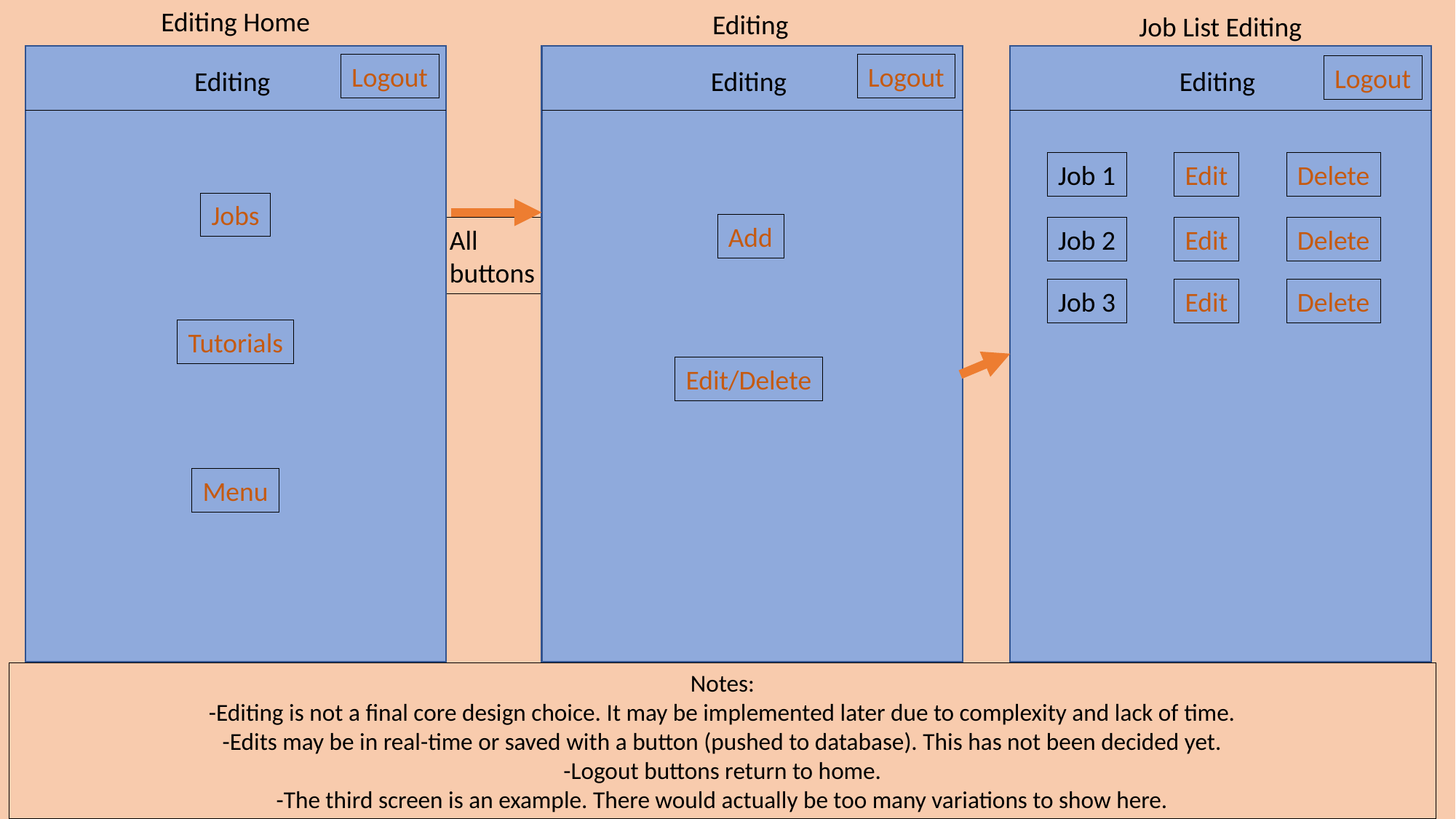

Editing Home
Editing
Job List Editing

Logout
Logout
Logout
Editing
Editing
Editing
Job 1
Edit
Delete
Jobs
Add
All buttons
Job 2
Edit
Delete
Job 3
Edit
Delete
Tutorials
Edit/Delete
Menu
Notes:
-Editing is not a final core design choice. It may be implemented later due to complexity and lack of time.
-Edits may be in real-time or saved with a button (pushed to database). This has not been decided yet.
-Logout buttons return to home.
-The third screen is an example. There would actually be too many variations to show here.